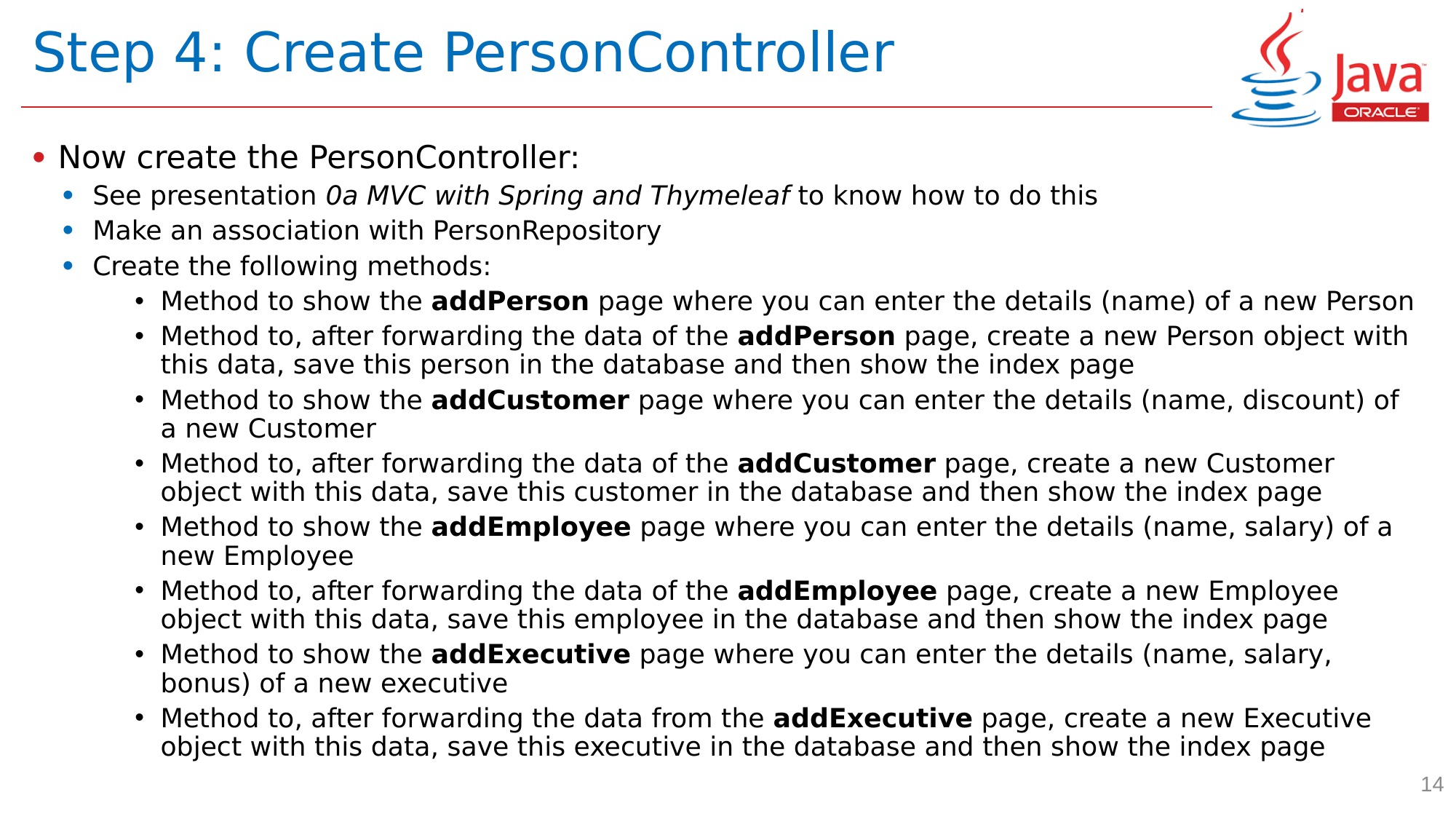

# Step 4: Create PersonController
Now create the PersonController:
See presentation 0a MVC with Spring and Thymeleaf to know how to do this
Make an association with PersonRepository
Create the following methods:
Method to show the addPerson page where you can enter the details (name) of a new Person
Method to, after forwarding the data of the addPerson page, create a new Person object with this data, save this person in the database and then show the index page
Method to show the addCustomer page where you can enter the details (name, discount) of a new Customer
Method to, after forwarding the data of the addCustomer page, create a new Customer object with this data, save this customer in the database and then show the index page
Method to show the addEmployee page where you can enter the details (name, salary) of a new Employee
Method to, after forwarding the data of the addEmployee page, create a new Employee object with this data, save this employee in the database and then show the index page
Method to show the addExecutive page where you can enter the details (name, salary, bonus) of a new executive
Method to, after forwarding the data from the addExecutive page, create a new Executive object with this data, save this executive in the database and then show the index page
14